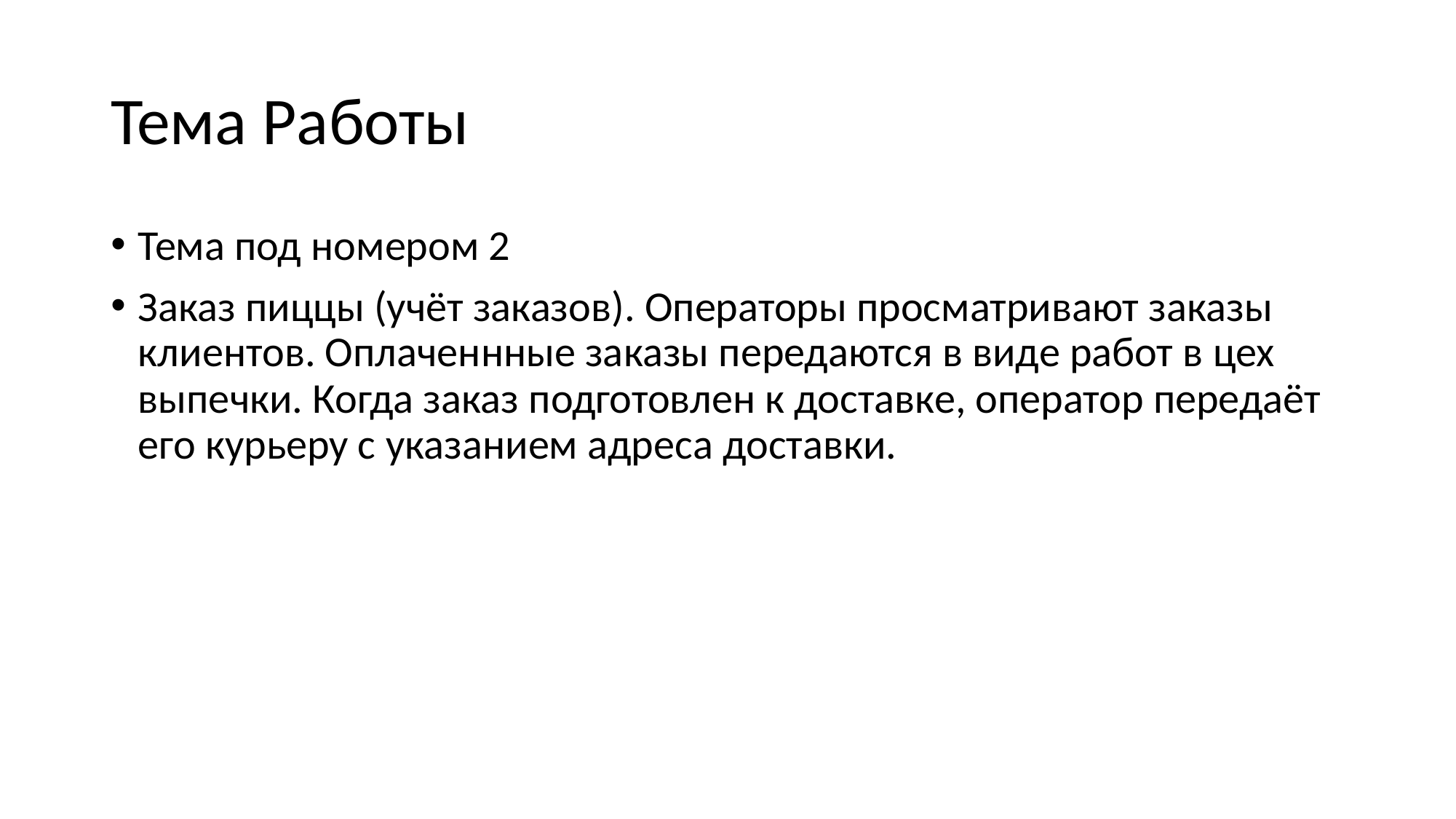

# Тема Работы
Тема под номером 2
Заказ пиццы (учёт заказов). Операторы просматривают заказы клиентов. Оплаченнные заказы передаются в виде работ в цех выпечки. Когда заказ подготовлен к доставке, оператор передаёт его курьеру с указанием адреса доставки.